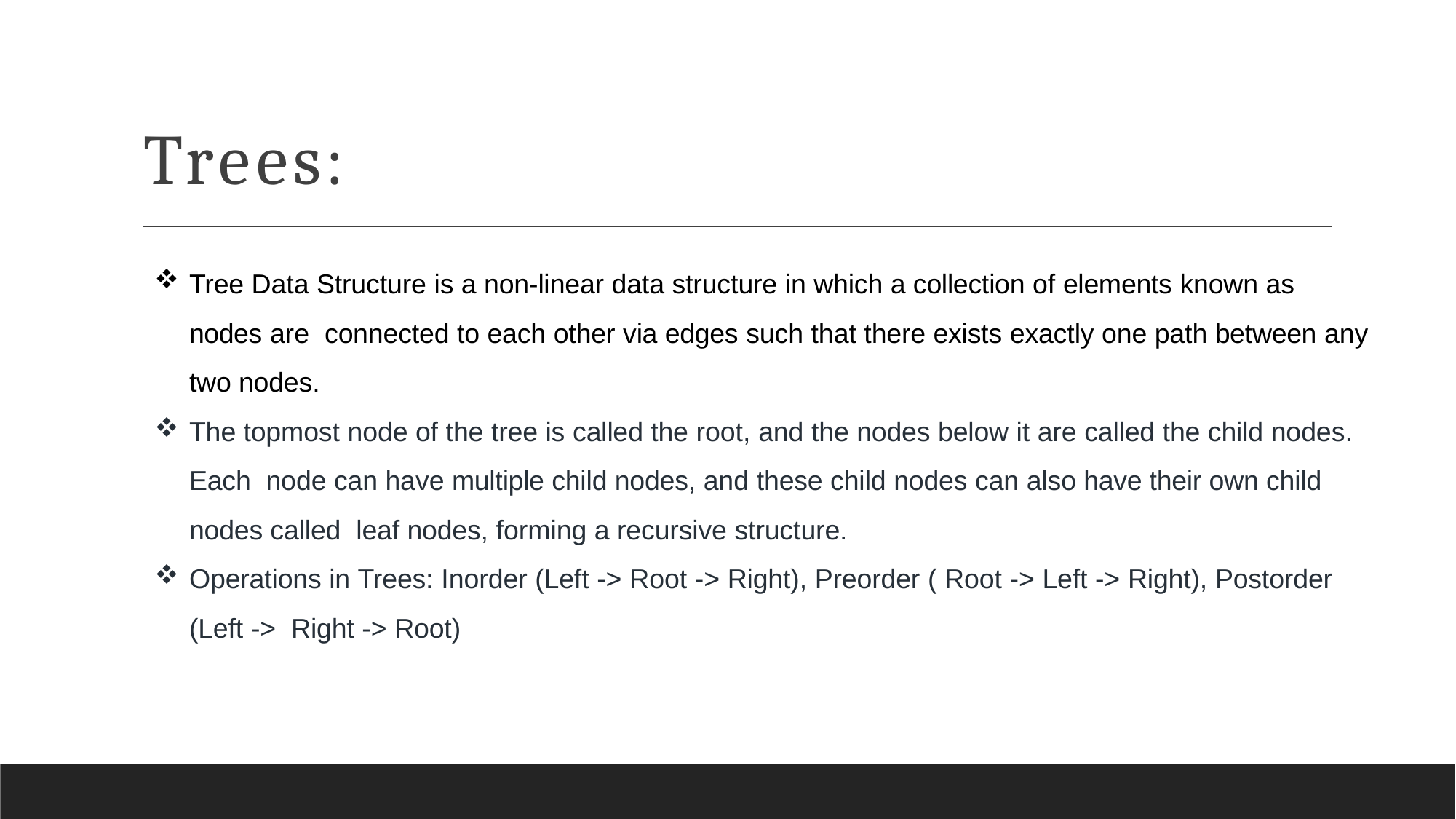

# Trees:

Tree Data Structure is a non-linear data structure in which a collection of elements known as nodes are  connected to each other via edges such that there exists exactly one path between any two nodes.
The topmost node of the tree is called the root, and the nodes below it are called the child nodes. Each  node can have multiple child nodes, and these child nodes can also have their own child nodes called  leaf nodes, forming a recursive structure.
Operations in Trees: Inorder (Left -> Root -> Right), Preorder ( Root -> Left -> Right), Postorder (Left ->  Right -> Root)